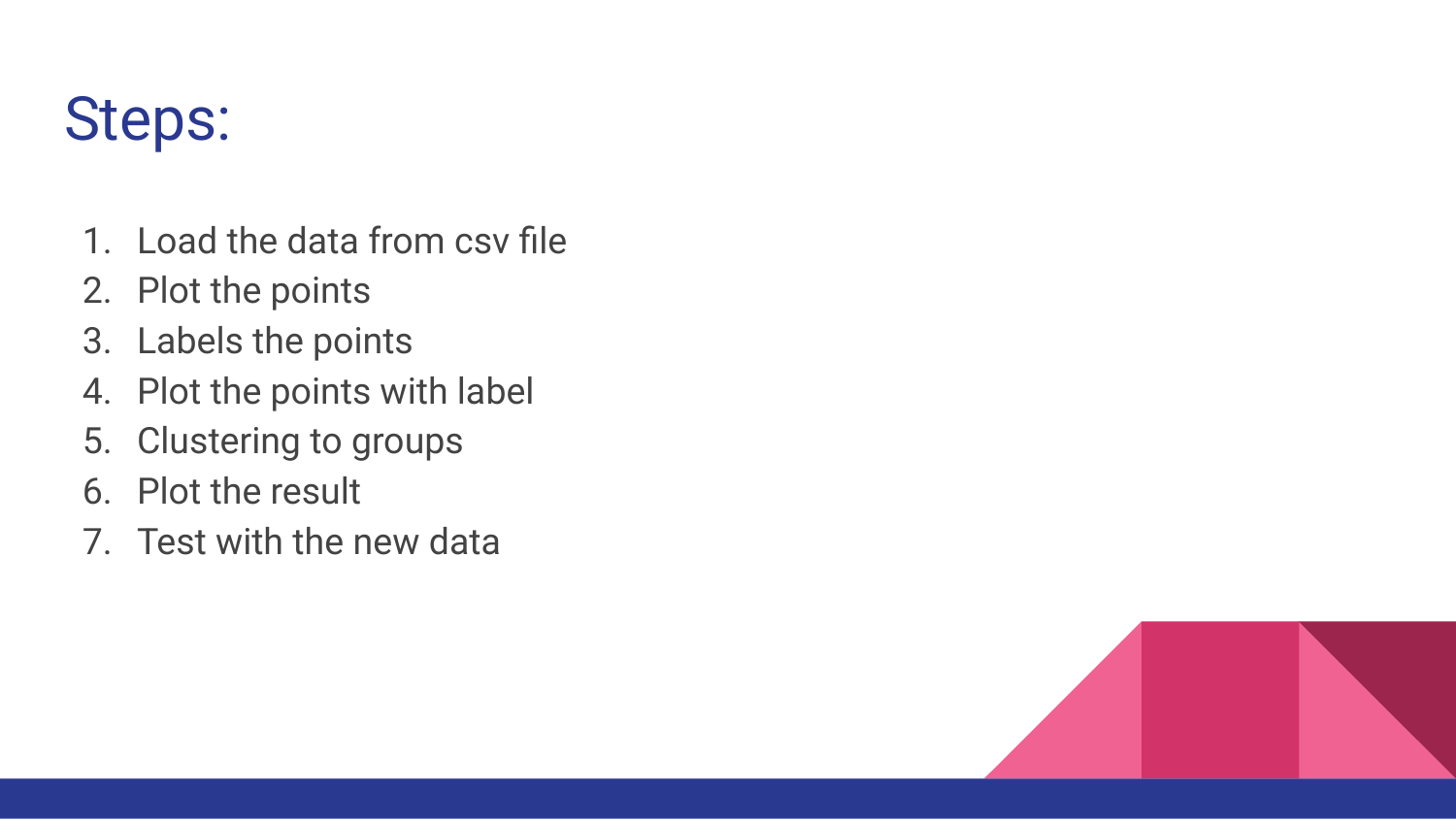

# Steps:
Load the data from csv file
Plot the points
Labels the points
Plot the points with label
Clustering to groups
Plot the result
Test with the new data